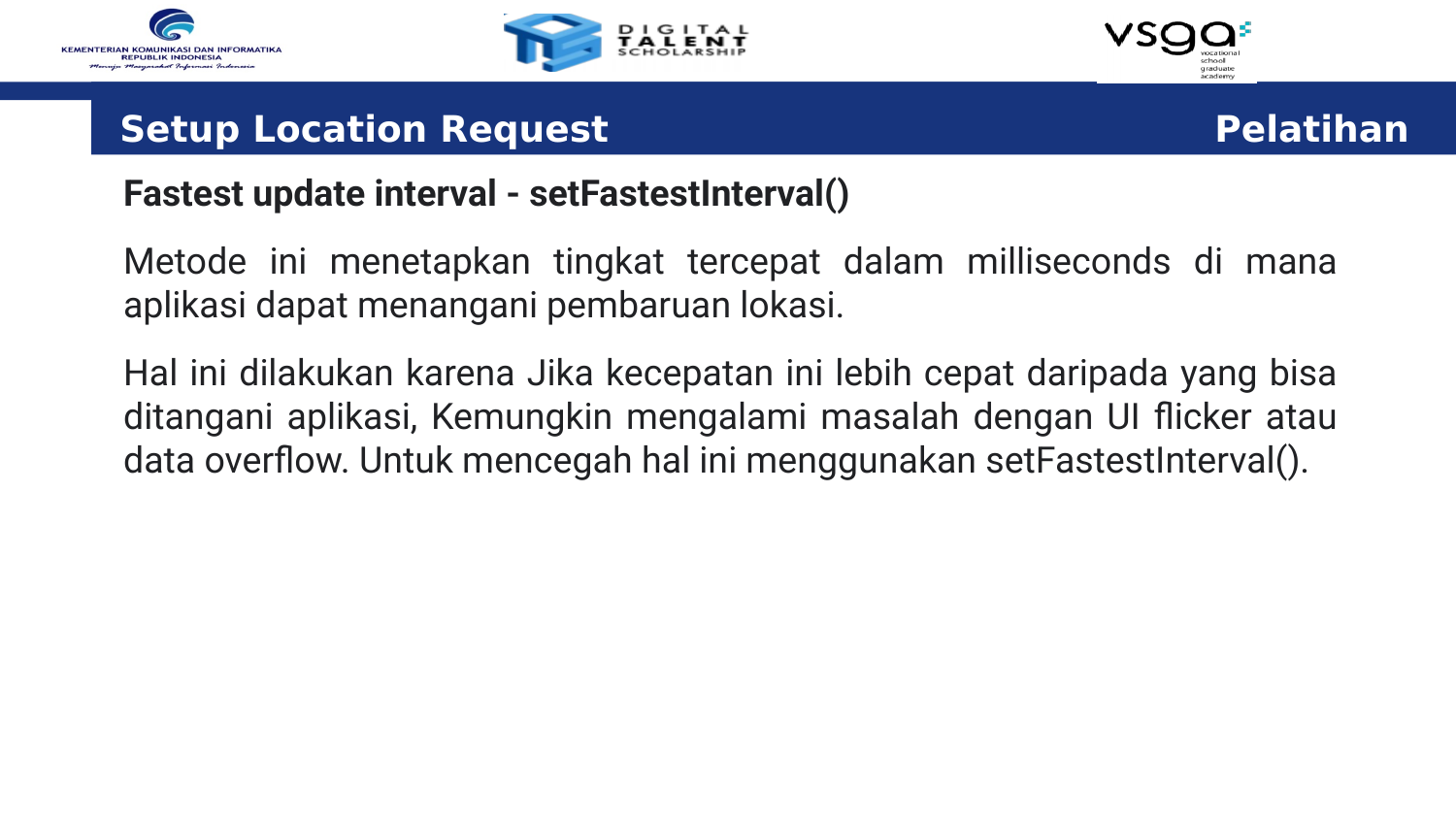

Setup Location Request				      Pelatihan
Fastest update interval - setFastestInterval()
Metode ini menetapkan tingkat tercepat dalam milliseconds di mana aplikasi dapat menangani pembaruan lokasi.
Hal ini dilakukan karena Jika kecepatan ini lebih cepat daripada yang bisa ditangani aplikasi, Kemungkin mengalami masalah dengan UI flicker atau data overflow. Untuk mencegah hal ini menggunakan setFastestInterval().